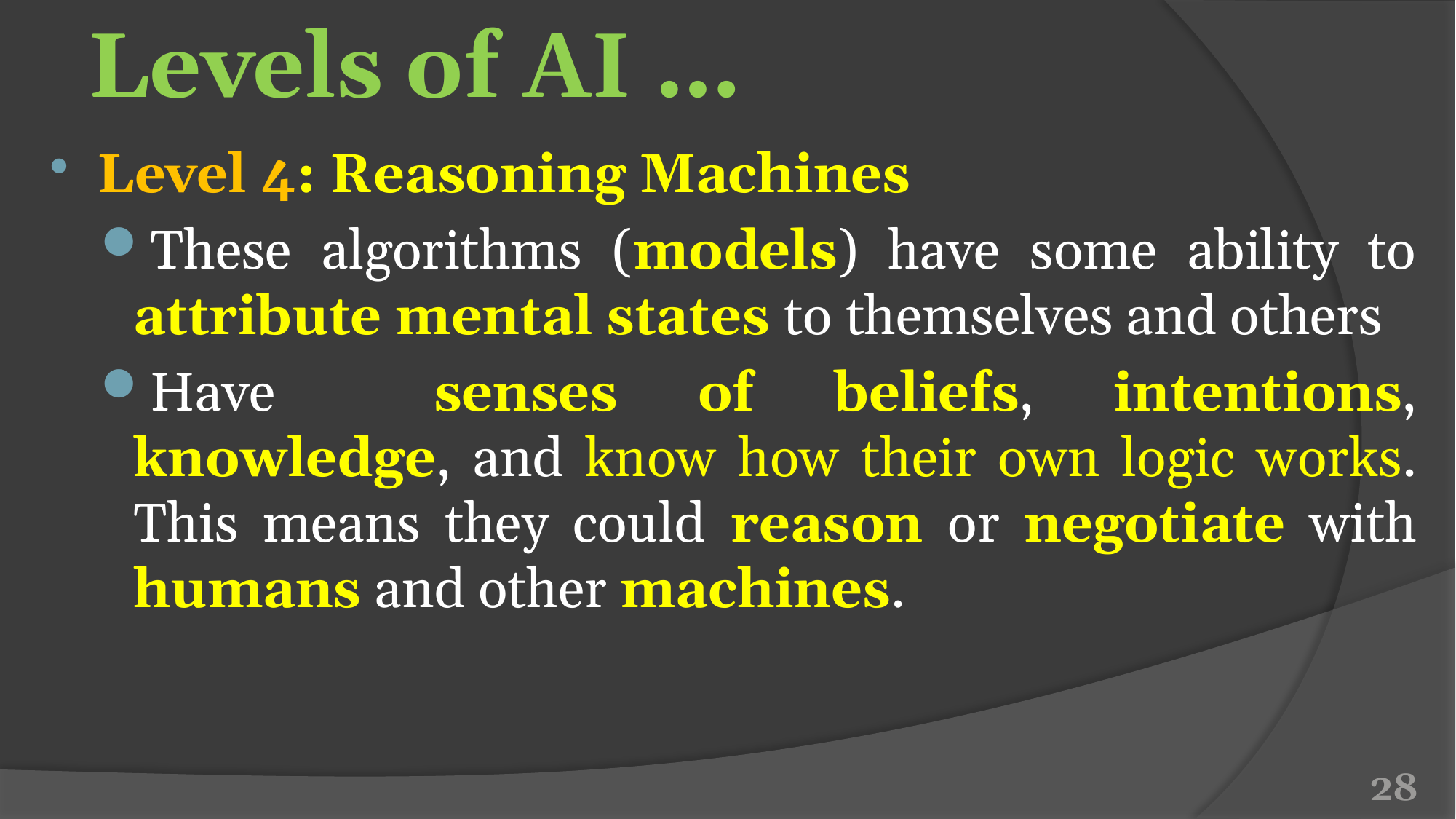

# Levels of AI …
Level 4: Reasoning Machines
These algorithms (models) have some ability to attribute mental states to themselves and others
Have  senses of beliefs, intentions, knowledge, and know how their own logic works. This means they could reason or negotiate with humans and other machines.

28